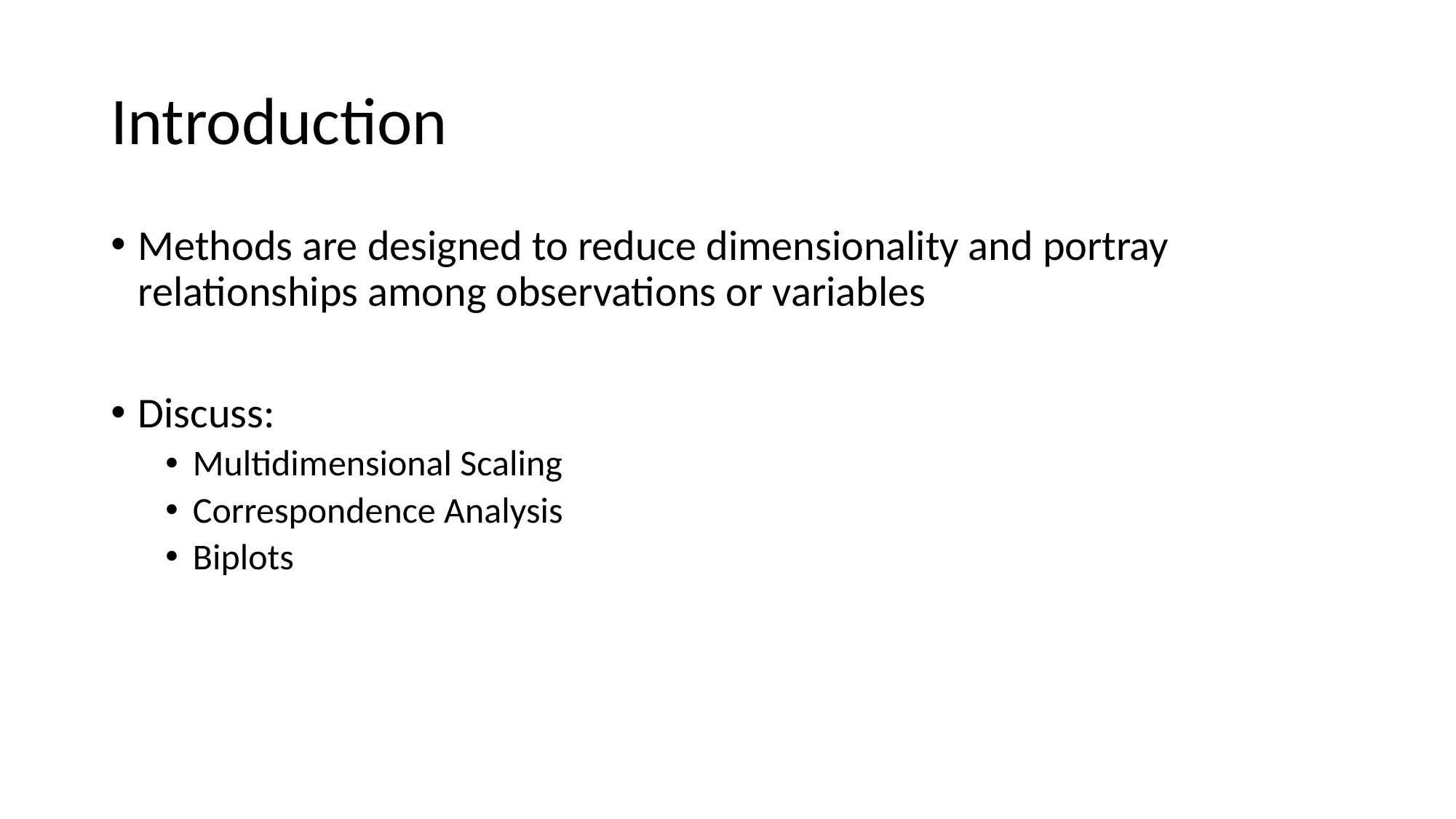

# Introduction
Methods are designed to reduce dimensionality and portray relationships among observations or variables

Discuss:
Multidimensional Scaling
Correspondence Analysis
Biplots